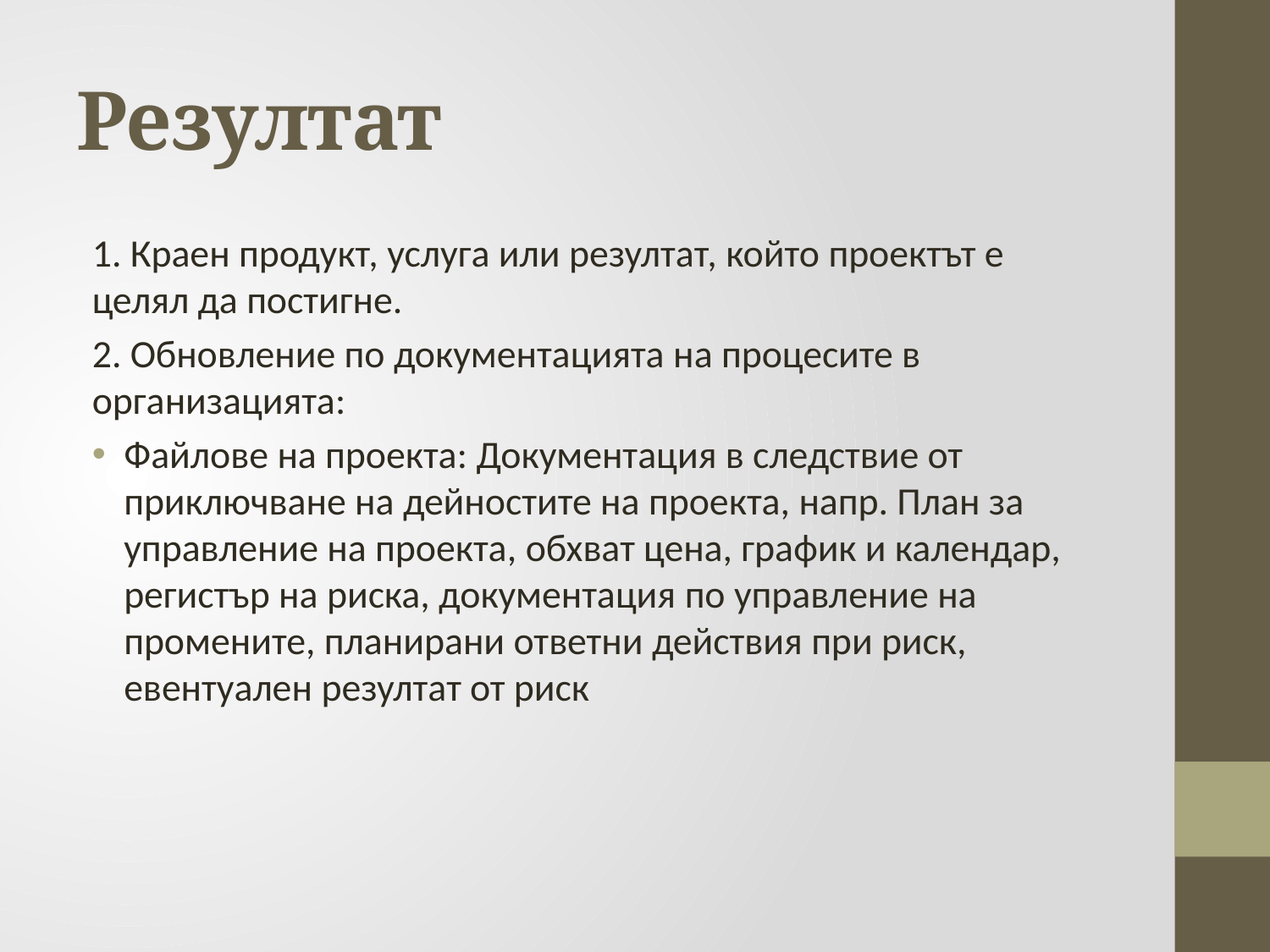

# Резултат
1. Краен продукт, услуга или резултат, който проектът е целял да постигне.
2. Обновление по документацията на процесите в организацията:
Файлове на проекта: Документация в следствие от приключване на дейностите на проекта, напр. План за управление на проекта, обхват цена, график и календар, регистър на риска, документация по управление на промените, планирани ответни действия при риск, евентуален резултат от риск